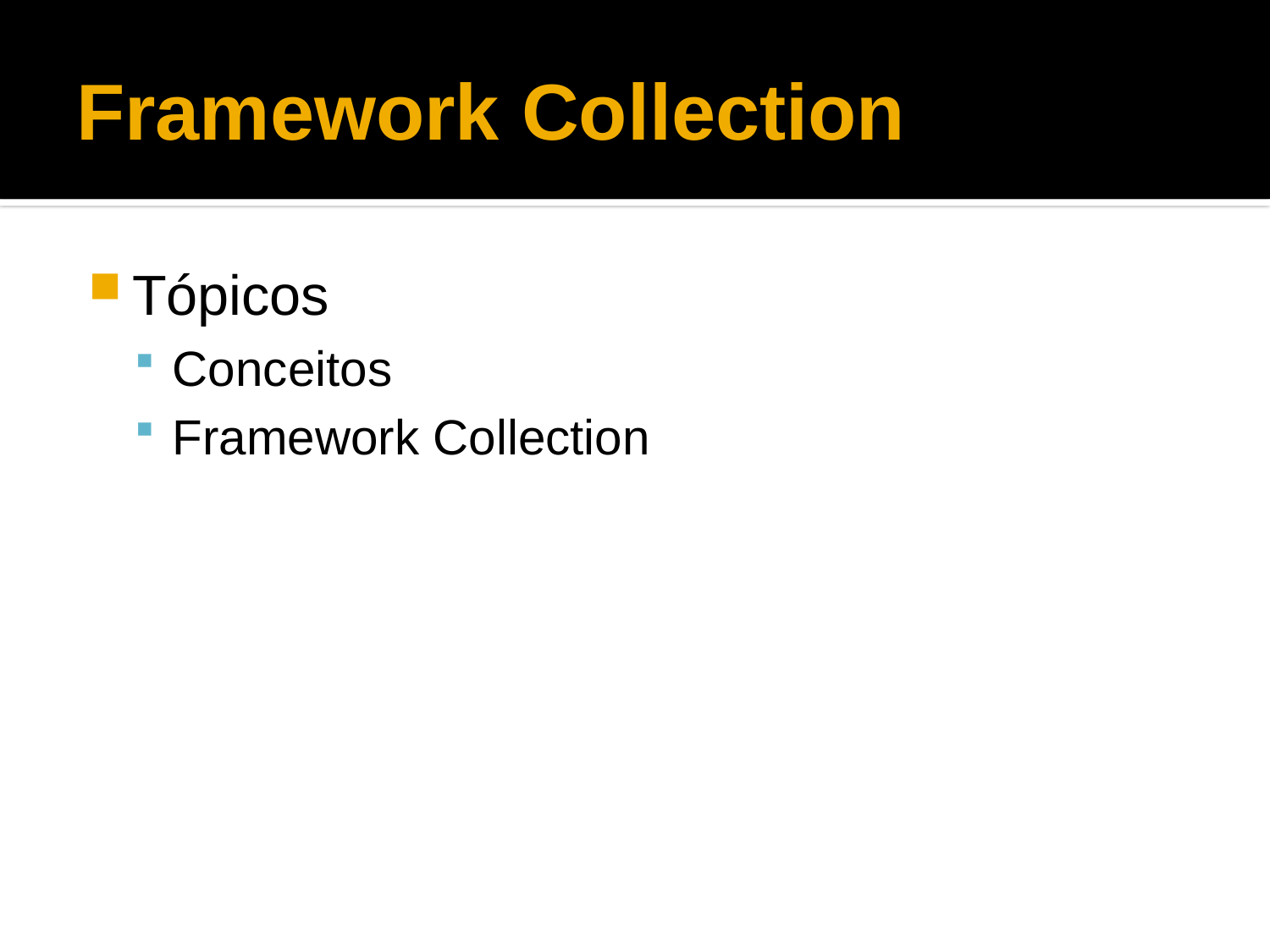

# Framework Collection
Tópicos
Conceitos
Framework Collection